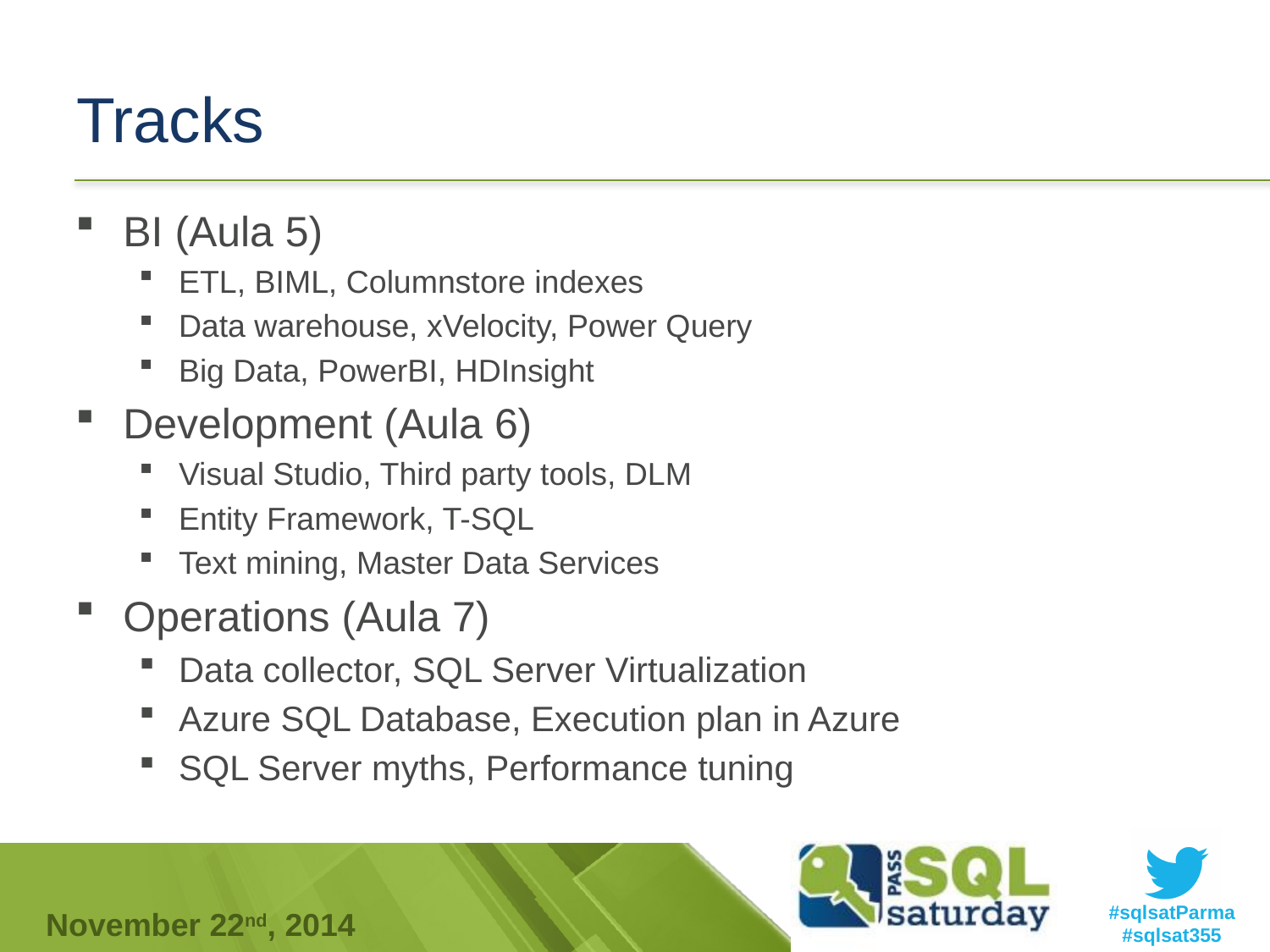

# Tracks
BI (Aula 5)
ETL, BIML, Columnstore indexes
Data warehouse, xVelocity, Power Query
Big Data, PowerBI, HDInsight
Development (Aula 6)
Visual Studio, Third party tools, DLM
Entity Framework, T-SQL
Text mining, Master Data Services
Operations (Aula 7)
Data collector, SQL Server Virtualization
Azure SQL Database, Execution plan in Azure
SQL Server myths, Performance tuning